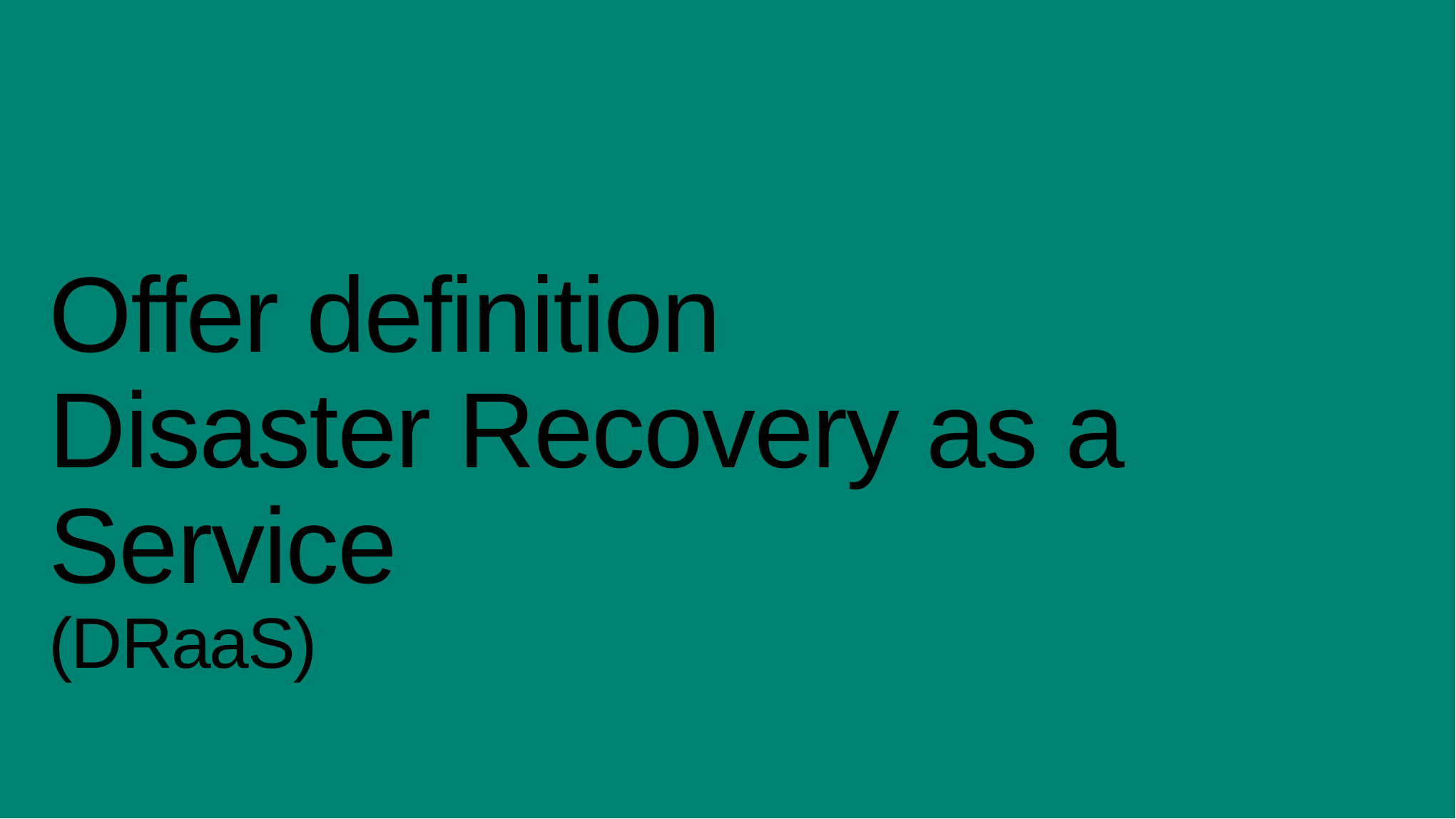

# Offer definition Disaster Recovery as a Service (DRaaS)